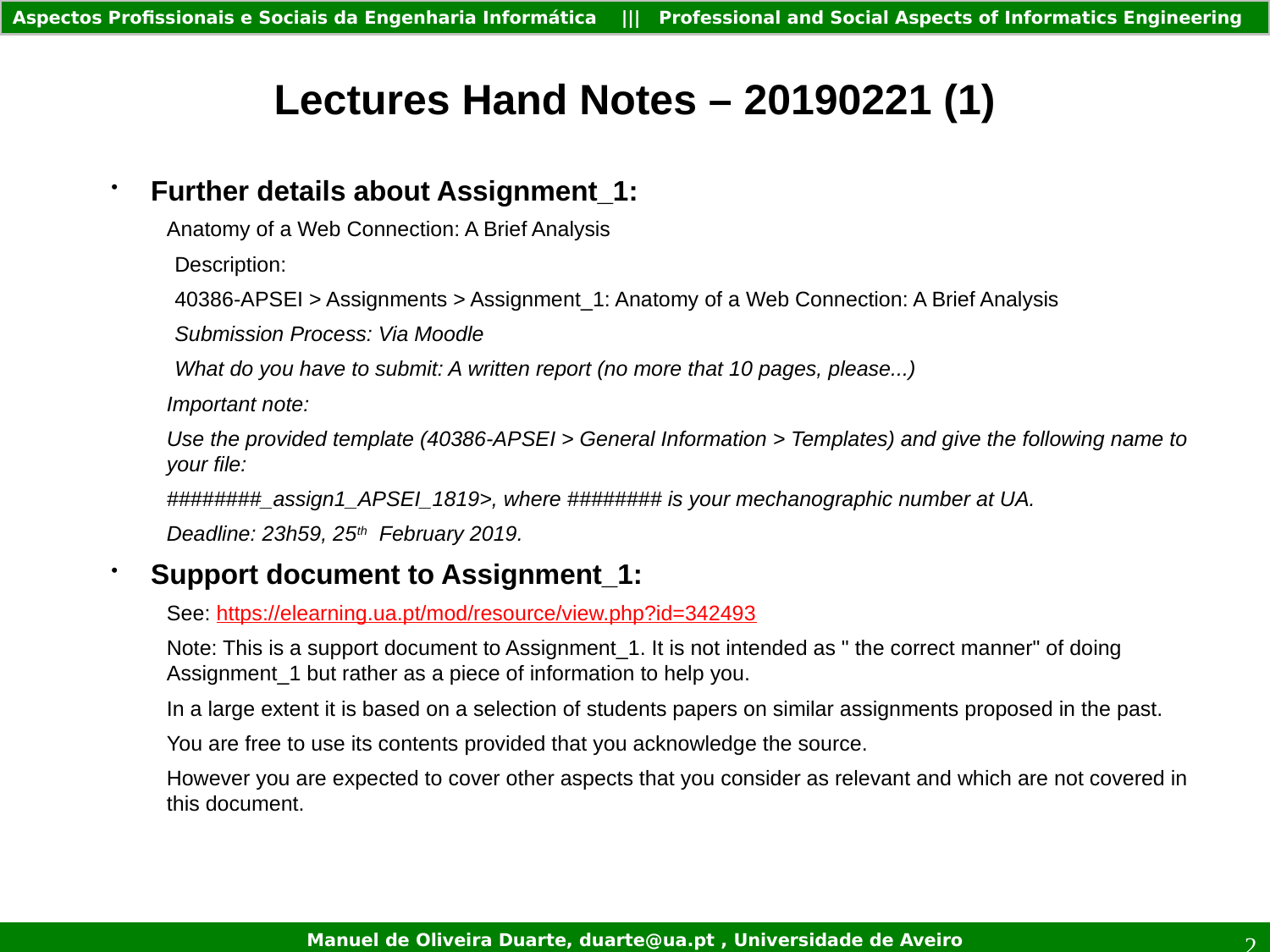

Lectures Hand Notes – 20190221 (1)
Further details about Assignment_1:
Anatomy of a Web Connection: A Brief Analysis
Description:
40386-APSEI > Assignments > Assignment_1: Anatomy of a Web Connection: A Brief Analysis
Submission Process: Via Moodle
What do you have to submit: A written report (no more that 10 pages, please...)
Important note:
Use the provided template (40386-APSEI > General Information > Templates) and give the following name to your file:
########_assign1_APSEI_1819>, where ######## is your mechanographic number at UA.
Deadline: 23h59, 25th  February 2019.
Support document to Assignment_1:
See: https://elearning.ua.pt/mod/resource/view.php?id=342493
Note: This is a support document to Assignment_1. It is not intended as " the correct manner" of doing Assignment_1 but rather as a piece of information to help you.
In a large extent it is based on a selection of students papers on similar assignments proposed in the past.
You are free to use its contents provided that you acknowledge the source.
However you are expected to cover other aspects that you consider as relevant and which are not covered in this document.

2